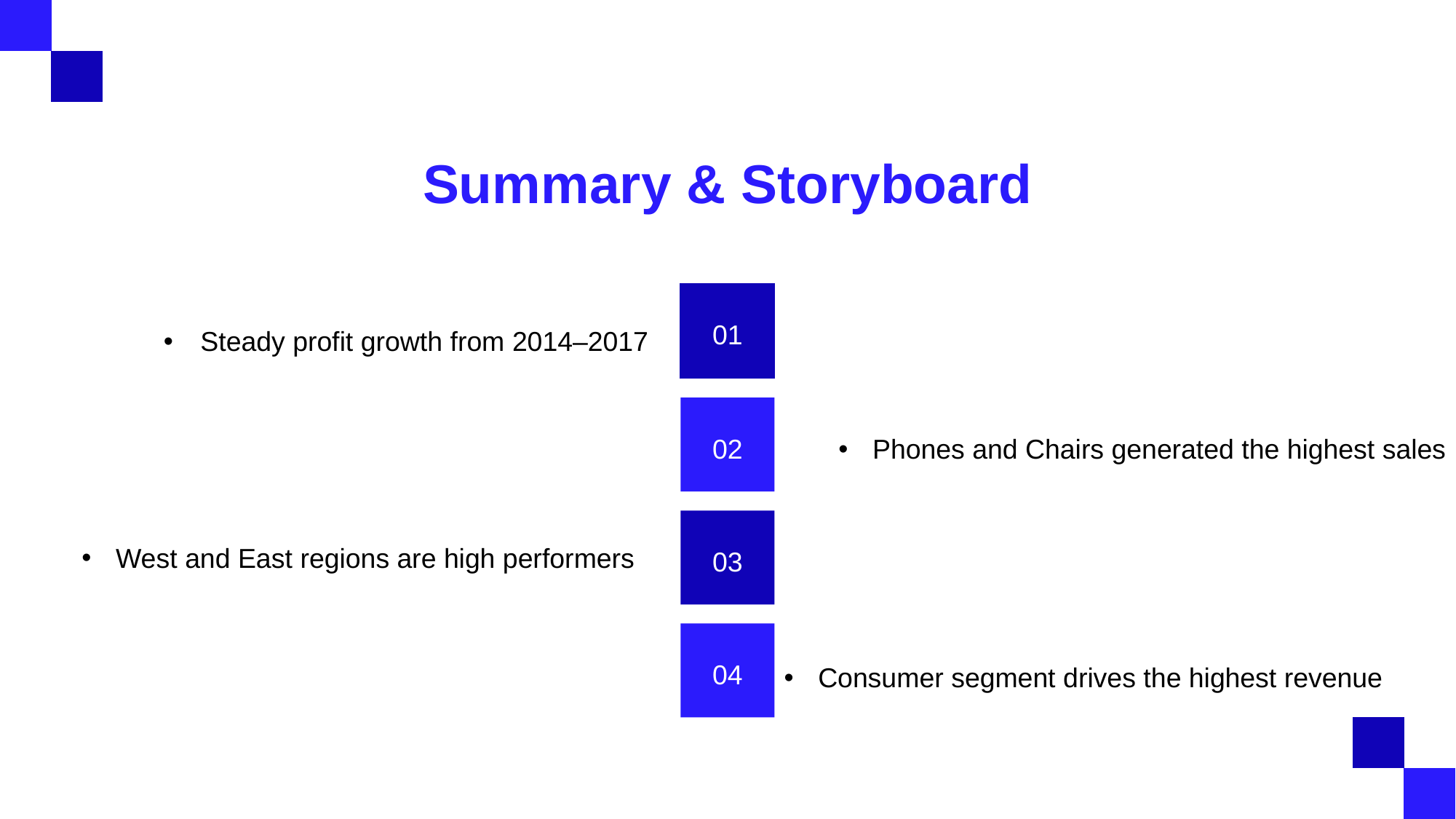

# Summary & Storyboard
01
Steady profit growth from 2014–2017
02
Phones and Chairs generated the highest sales

03
West and East regions are high performers
Consumer segment drives the highest revenue
04